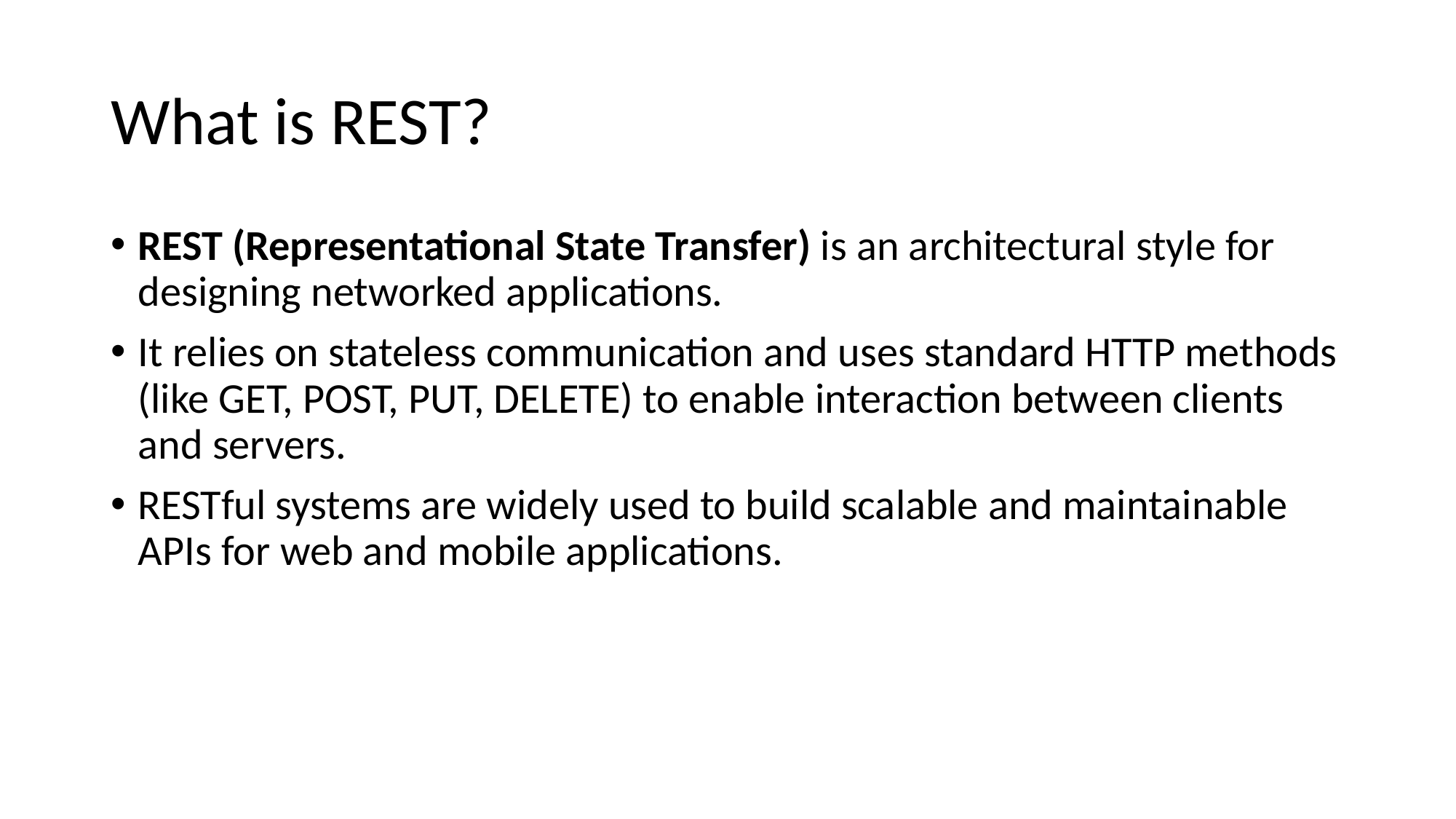

# What is REST?
REST (Representational State Transfer) is an architectural style for designing networked applications.
It relies on stateless communication and uses standard HTTP methods (like GET, POST, PUT, DELETE) to enable interaction between clients and servers.
RESTful systems are widely used to build scalable and maintainable APIs for web and mobile applications.